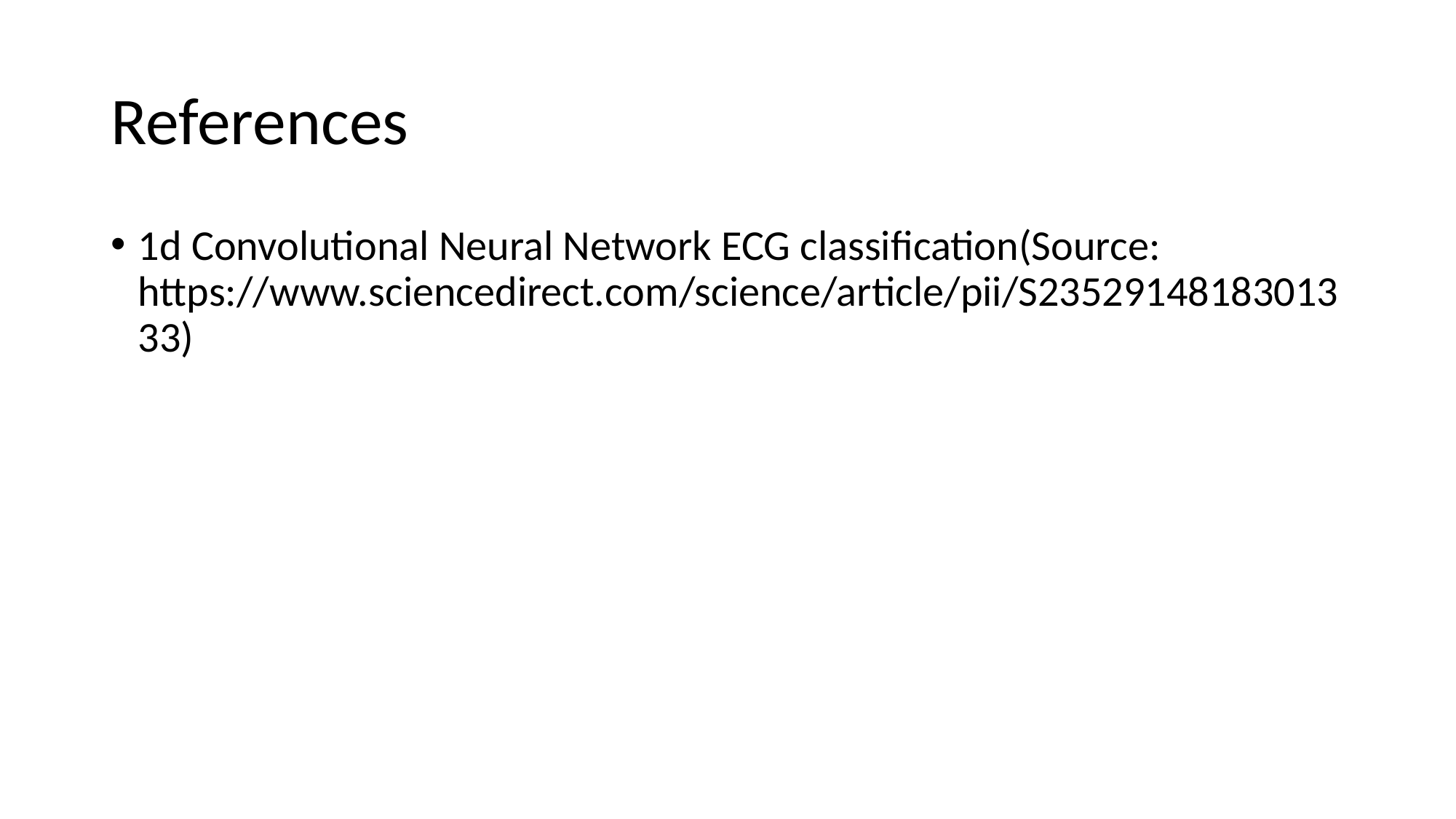

# References
1d Convolutional Neural Network ECG classification(Source: https://www.sciencedirect.com/science/article/pii/S2352914818301333)